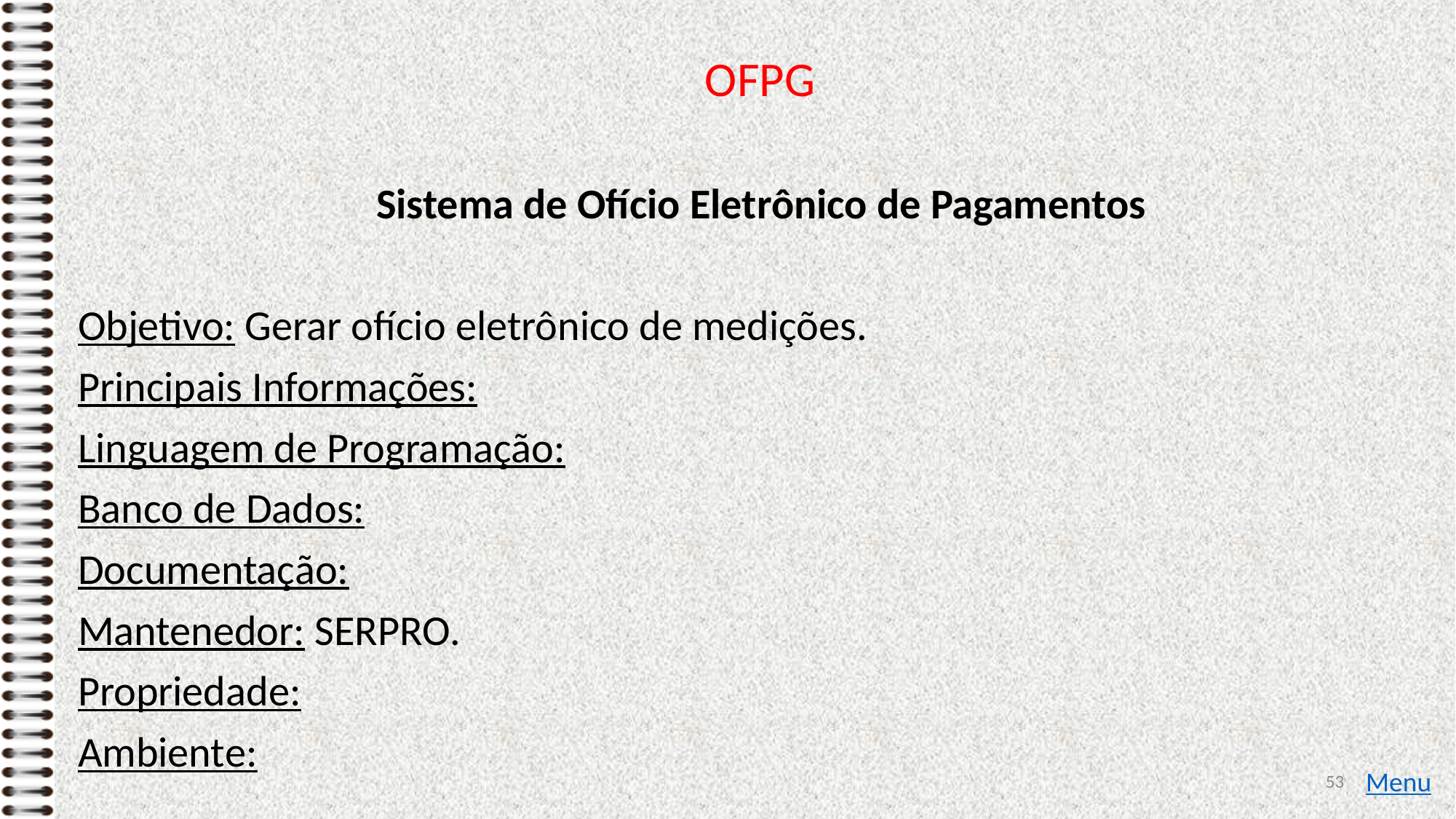

# OFPG

Sistema de Ofício Eletrônico de Pagamentos

Objetivo: Gerar ofício eletrônico de medições.
Principais Informações:
Linguagem de Programação:
Banco de Dados:
Documentação:
Mantenedor: SERPRO.
Propriedade:
Ambiente:
53
Menu